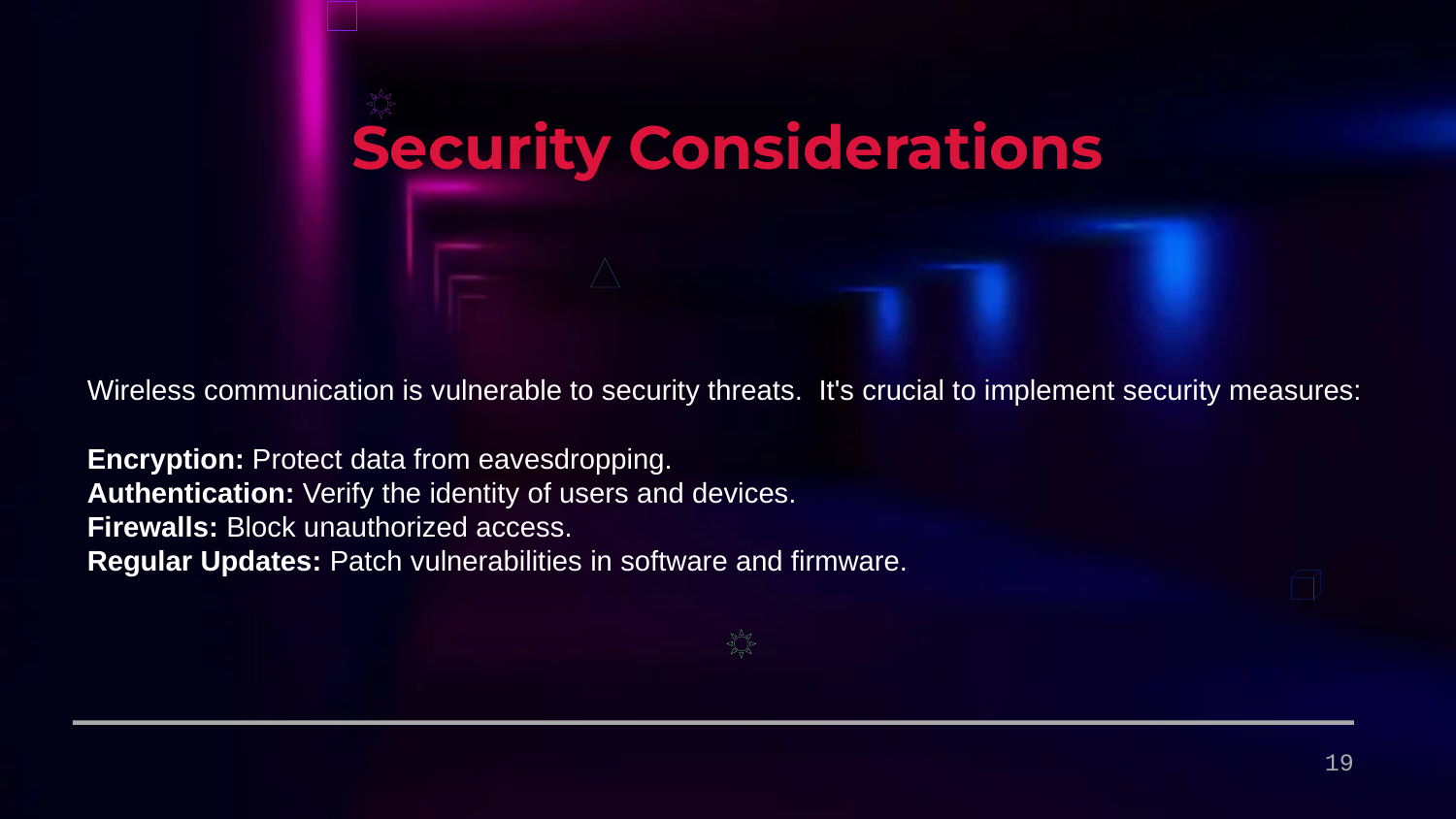

Security Considerations

Wireless communication is vulnerable to security threats.  It's crucial to implement security measures:

Encryption: Protect data from eavesdropping.
Authentication: Verify the identity of users and devices.
Firewalls: Block unauthorized access.
Regular Updates: Patch vulnerabilities in software and firmware.

19